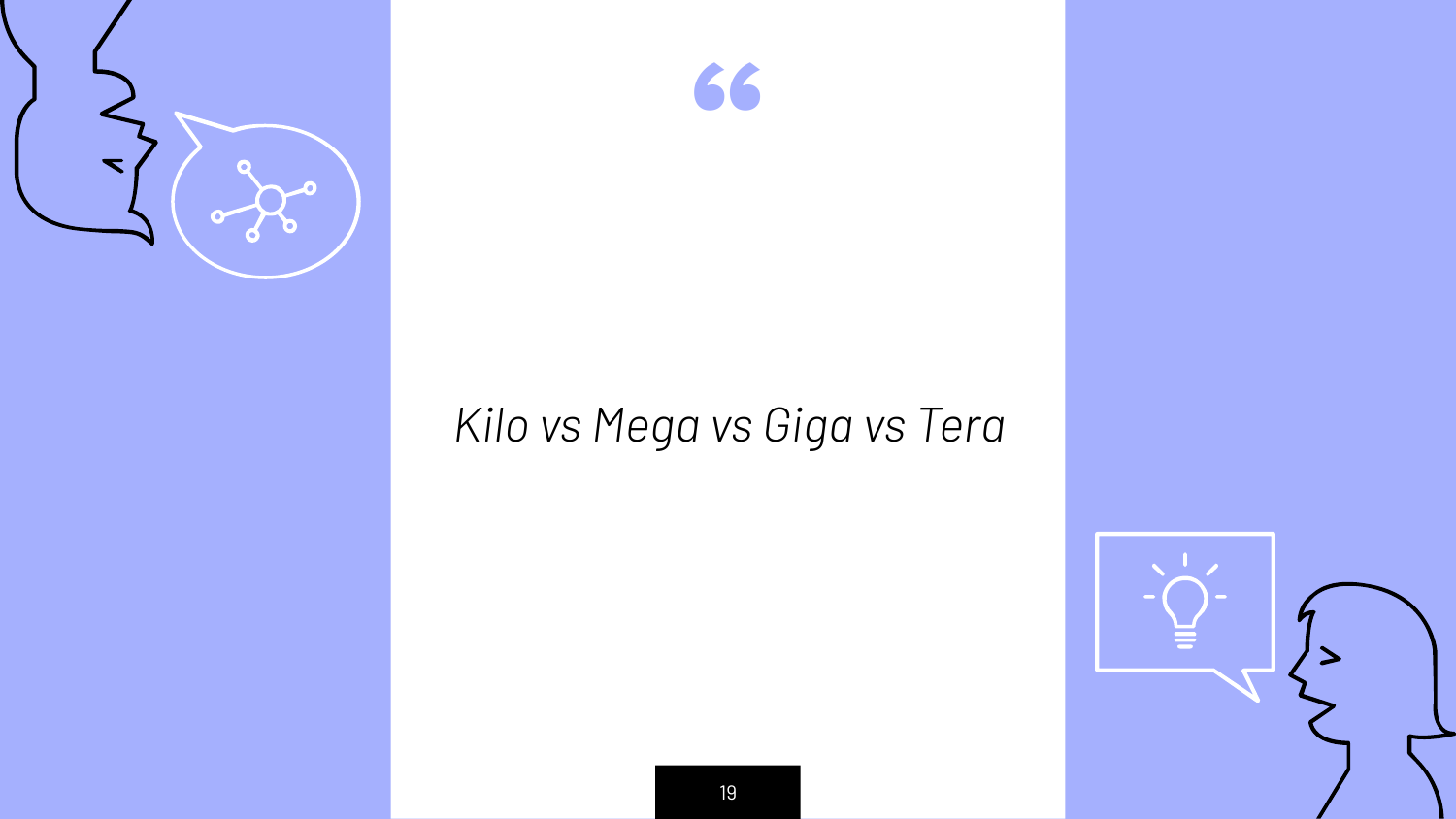

Kilo vs Mega vs Giga vs Tera
19